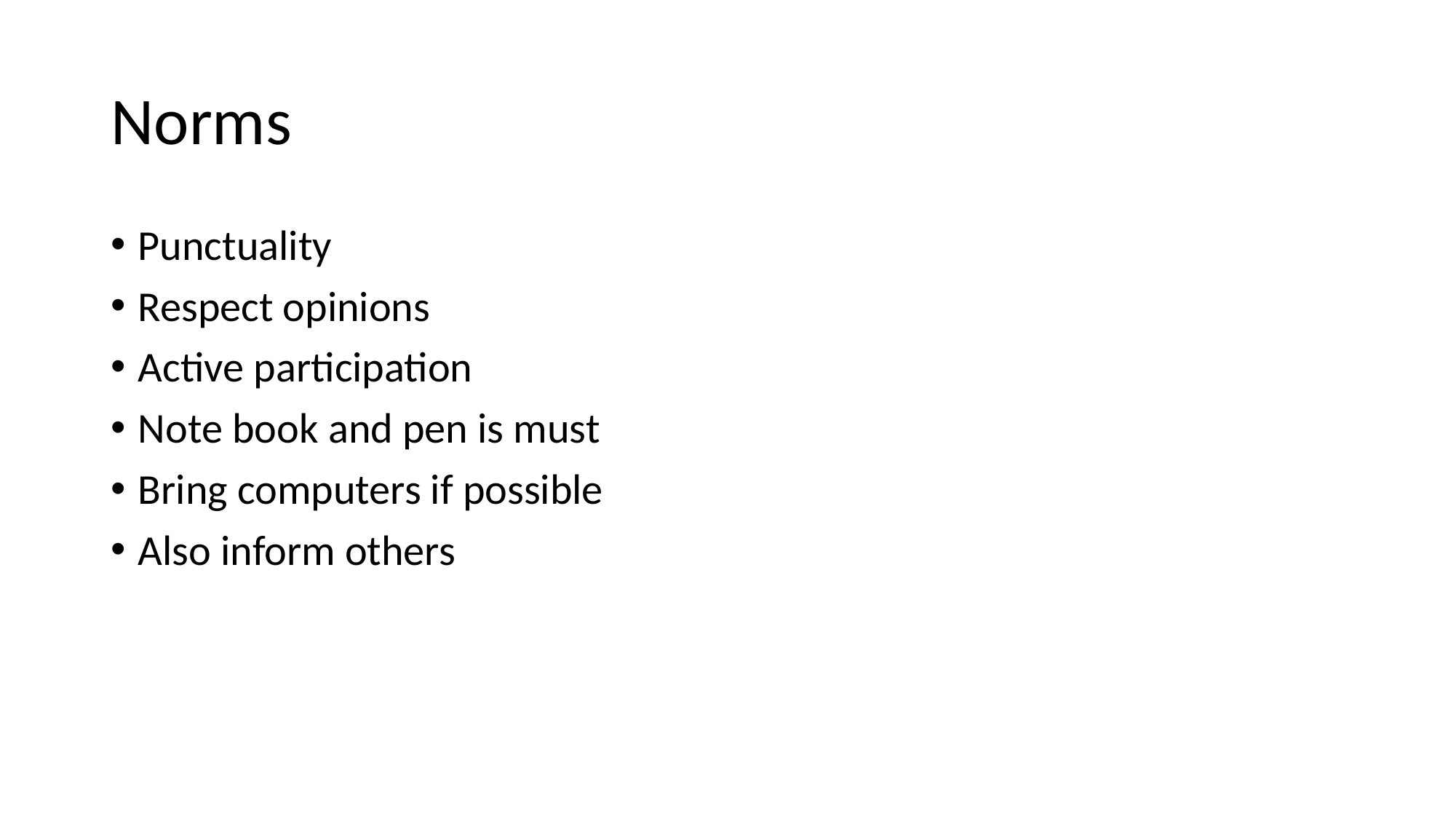

# Norms
Punctuality
Respect opinions
Active participation
Note book and pen is must
Bring computers if possible
Also inform others